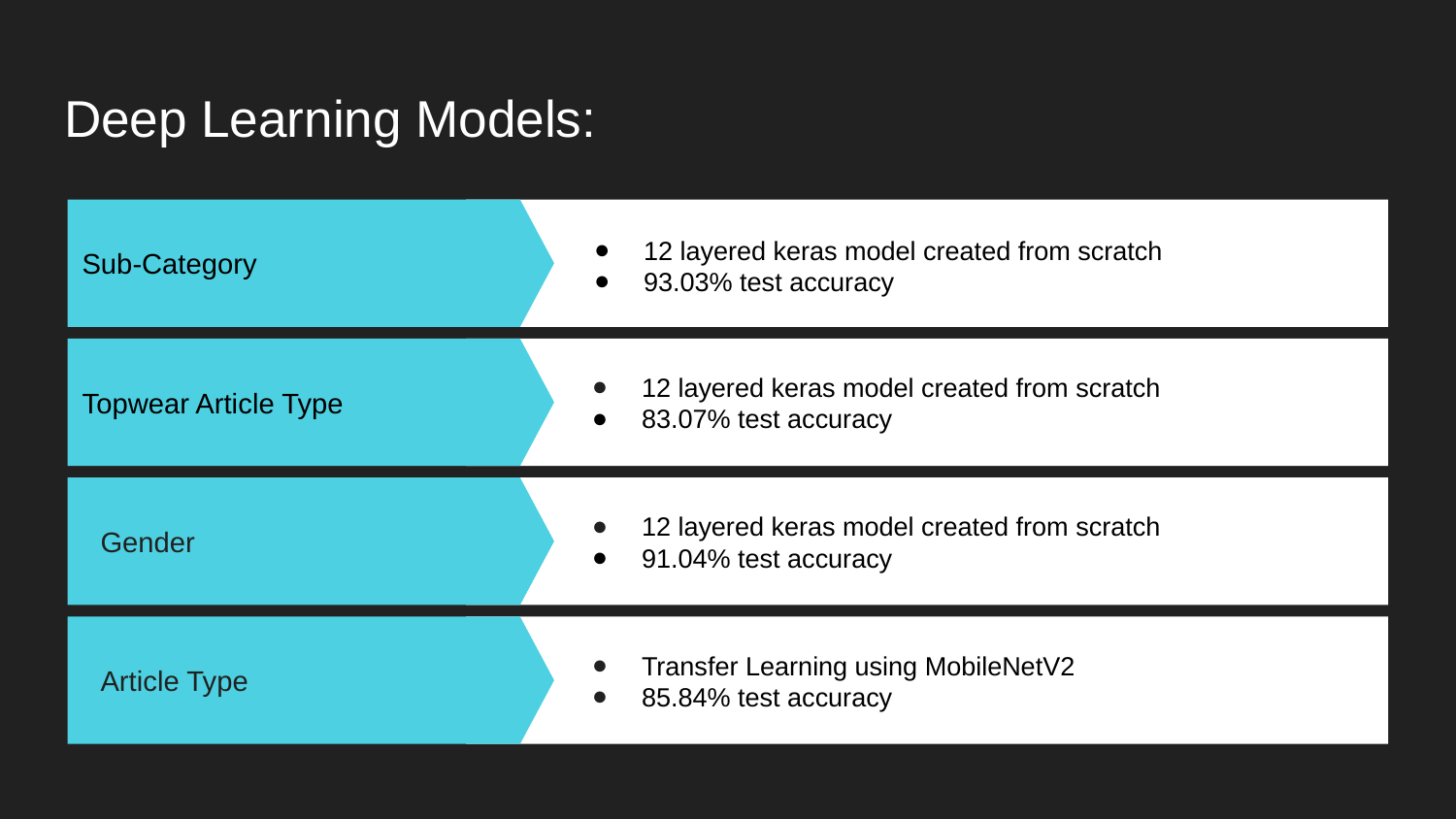

# Deep Learning Models:
Lorem ipsum dolor sit amet
Sed do eiusmod tempor incididunt ut labore
Sub-Category

12 layered keras model created from scratch
93.03% test accuracy
Topwear Article Type

12 layered keras model created from scratch
83.07% test accuracy

Gender
12 layered keras model created from scratch
91.04% test accuracy
Article Type

Transfer Learning using MobileNetV2
85.84% test accuracy